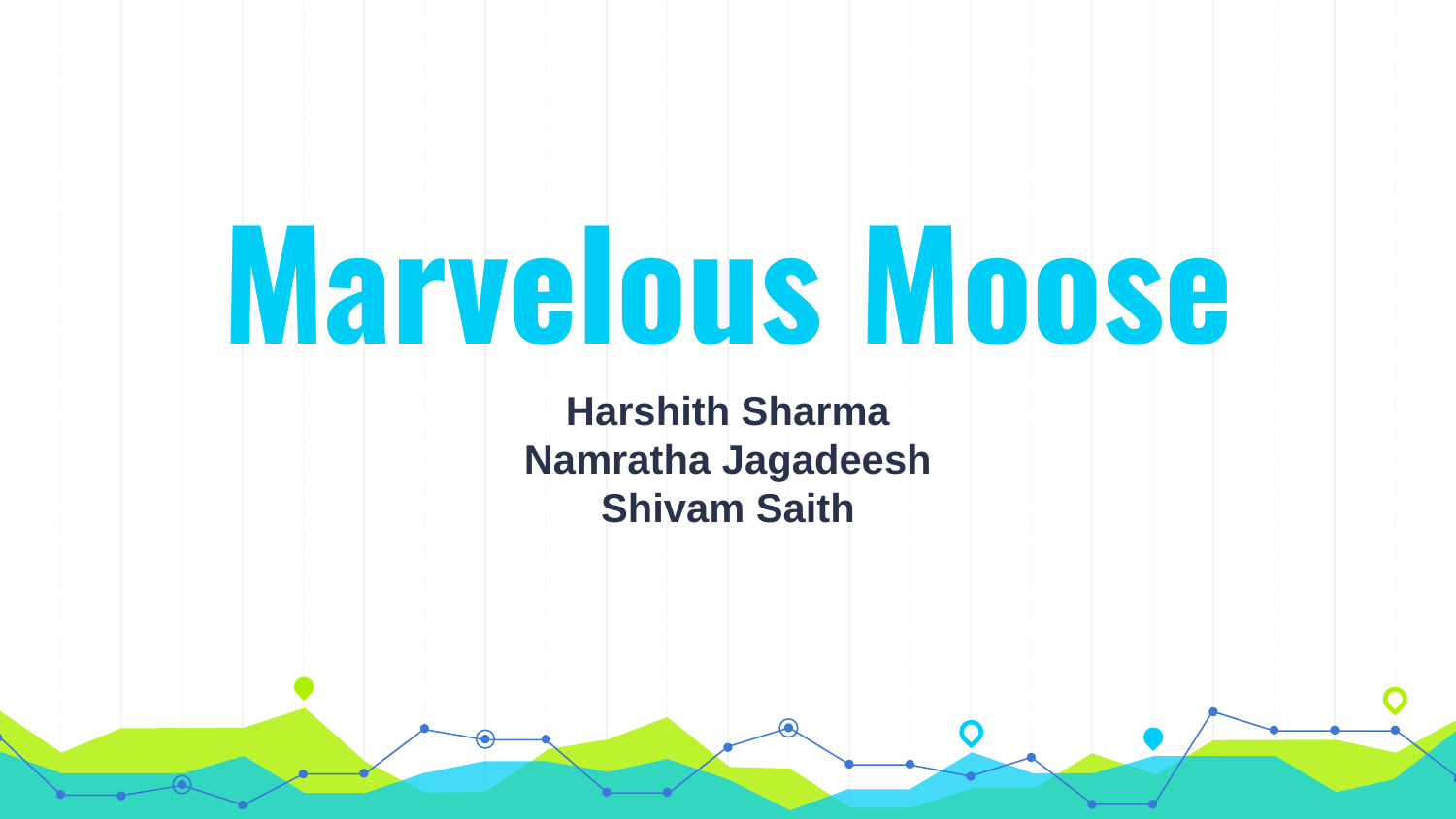

Marvelous Moose
Harshith Sharma
Namratha Jagadeesh
Shivam Saith